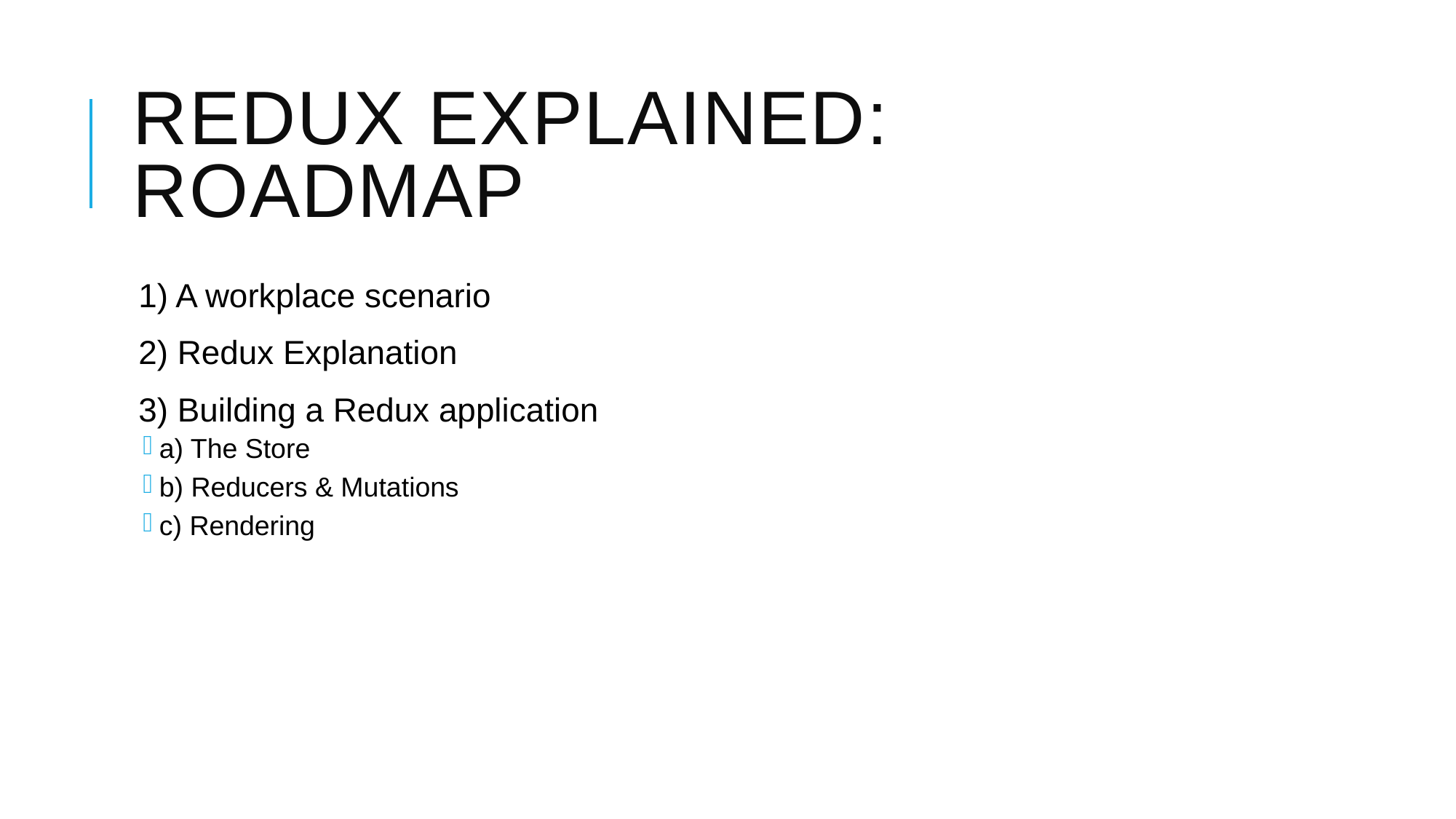

# Redux explained: roadmap
1) A workplace scenario
2) Redux Explanation
3) Building a Redux application
a) The Store
b) Reducers & Mutations
c) Rendering